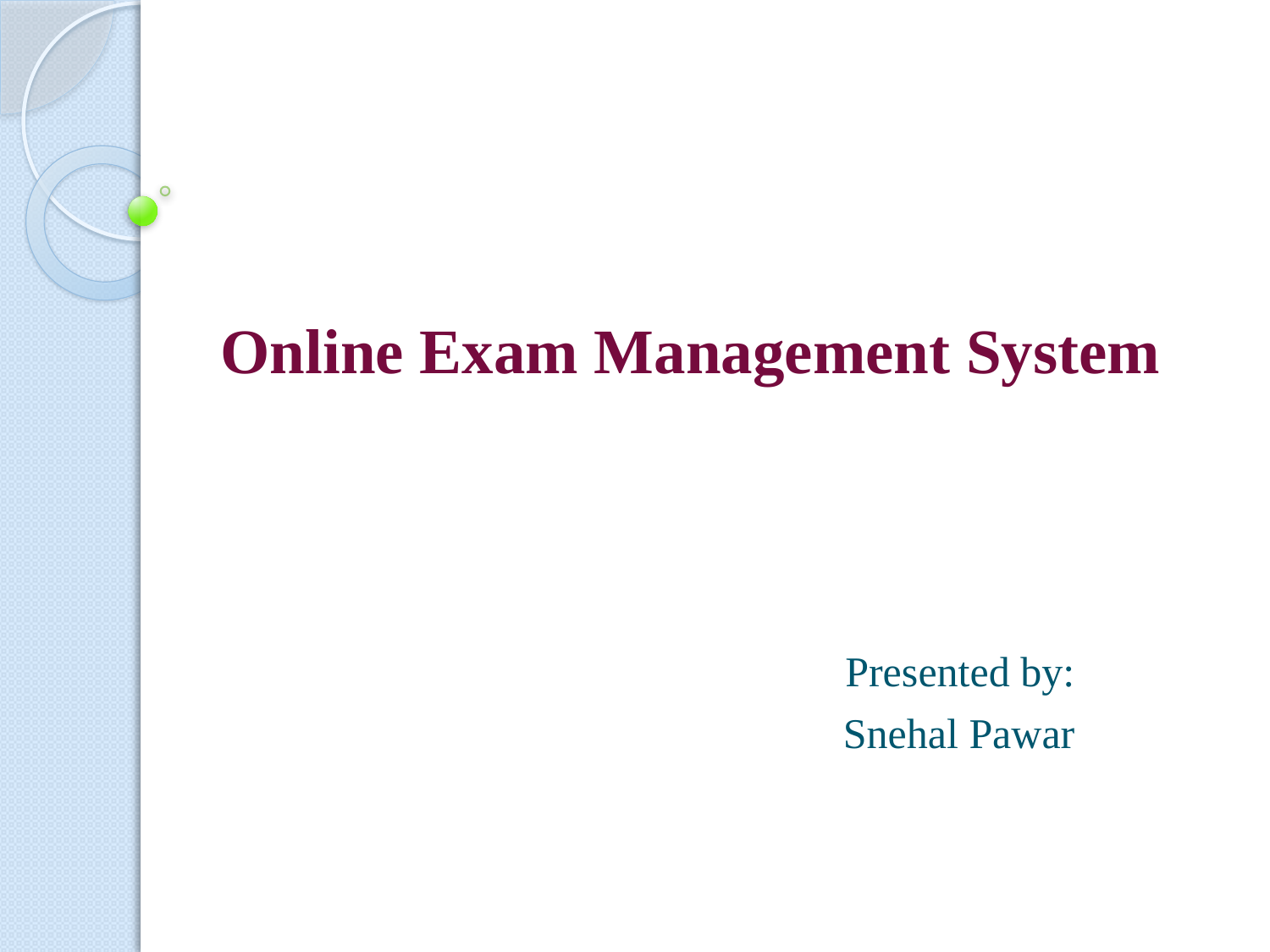

# Online Exam Management System
Presented by:
Snehal Pawar